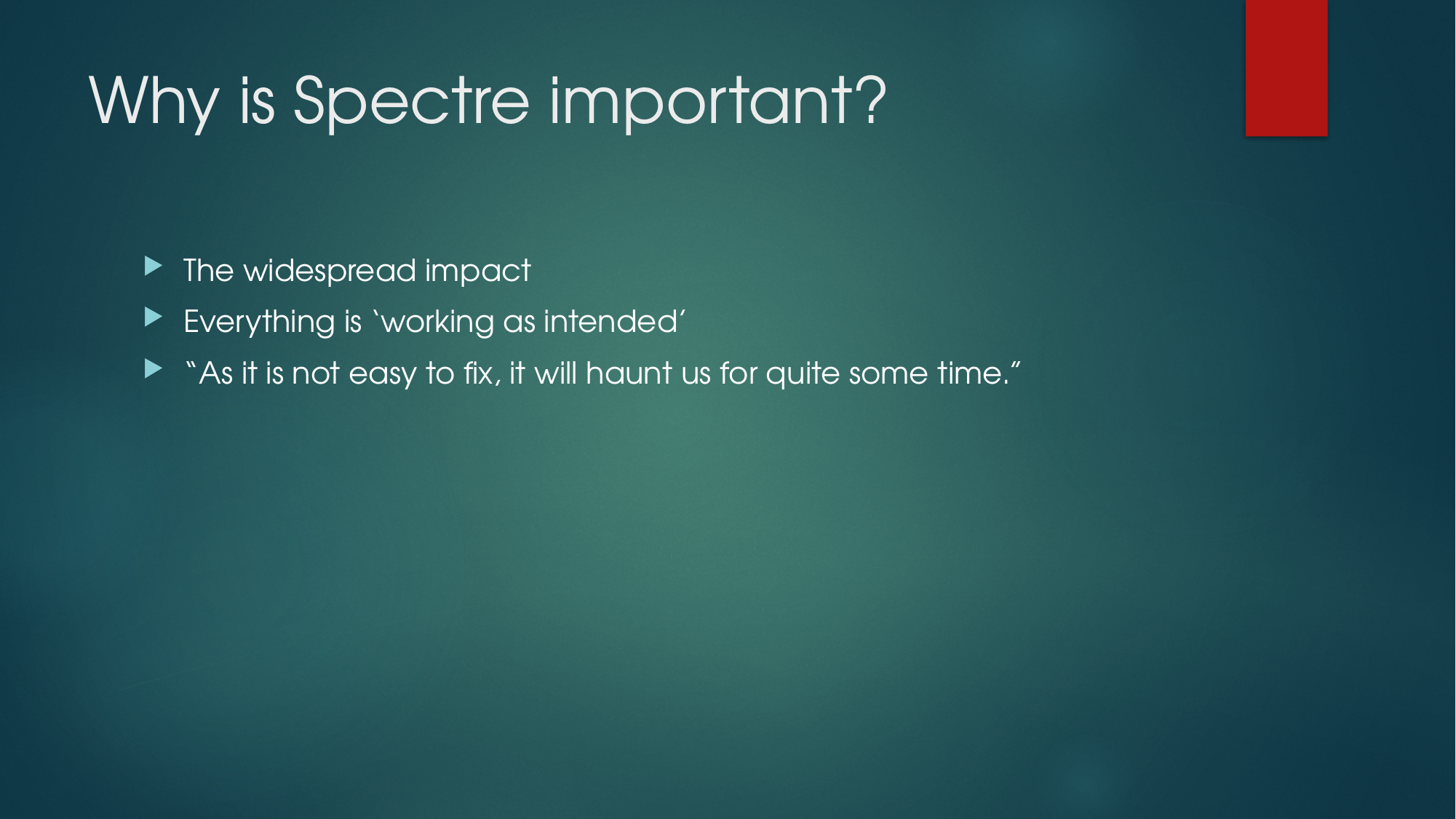

# Why is Spectre important?
The widespread impact
Everything is ‘working as intended’
“As it is not easy to fix, it will haunt us for quite some time.”